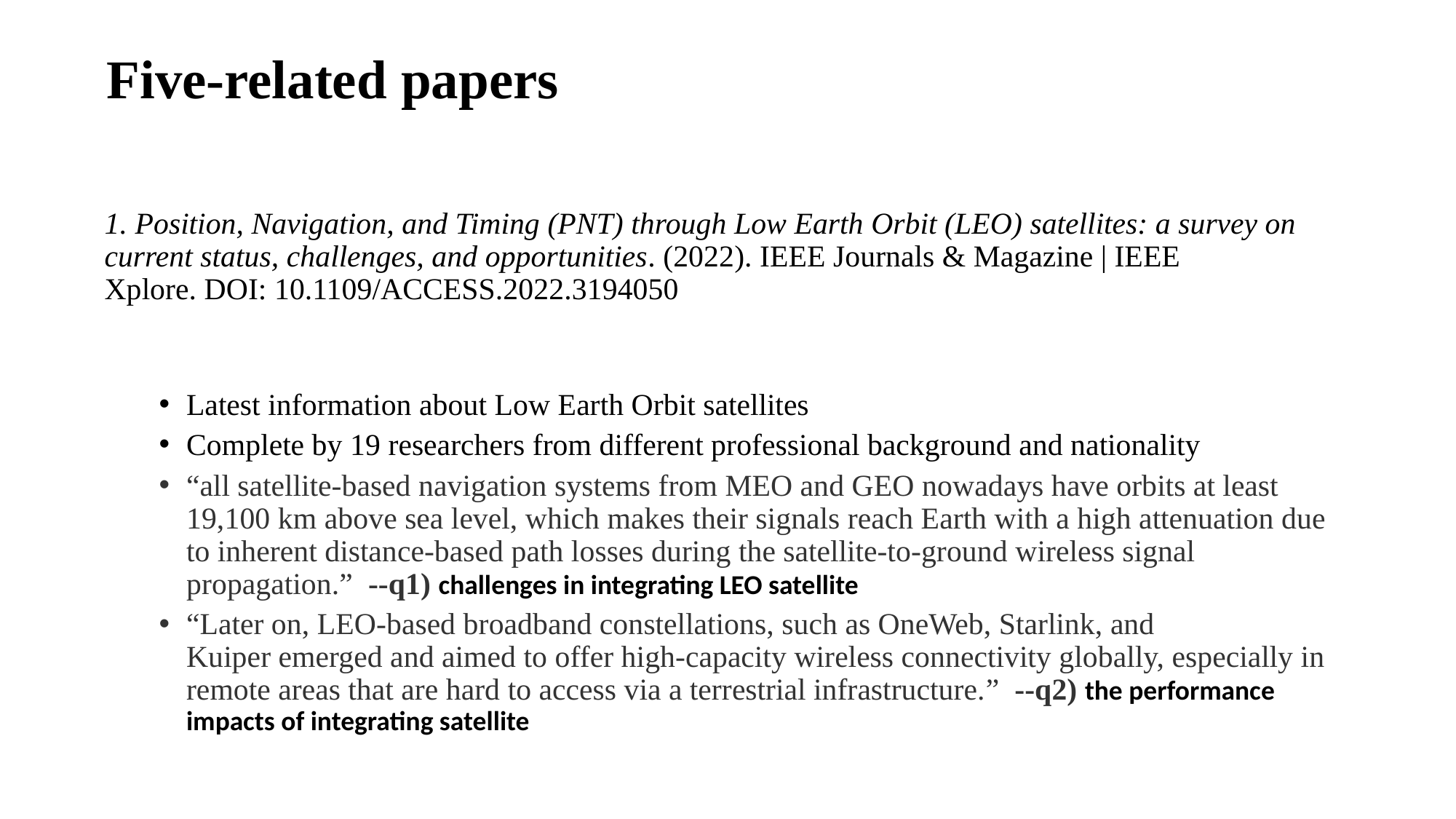

Five-related papers
# 1. Position, Navigation, and Timing (PNT) through Low Earth Orbit (LEO) satellites: a survey on current status, challenges, and opportunities. (2022). IEEE Journals & Magazine | IEEE Xplore. DOI: 10.1109/ACCESS.2022.3194050

Latest information about Low Earth Orbit satellites
Complete by 19 researchers from different professional background and nationality
“all satellite-based navigation systems from MEO and GEO nowadays have orbits at least 19,100 km above sea level, which makes their signals reach Earth with a high attenuation due to inherent distance-based path losses during the satellite-to-ground wireless signal propagation.”  --q1) challenges in integrating LEO satellite
“Later on, LEO-based broadband constellations, such as OneWeb, Starlink, and Kuiper emerged and aimed to offer high-capacity wireless connectivity globally, especially in remote areas that are hard to access via a terrestrial infrastructure.”  --q2) the performance impacts of integrating satellite